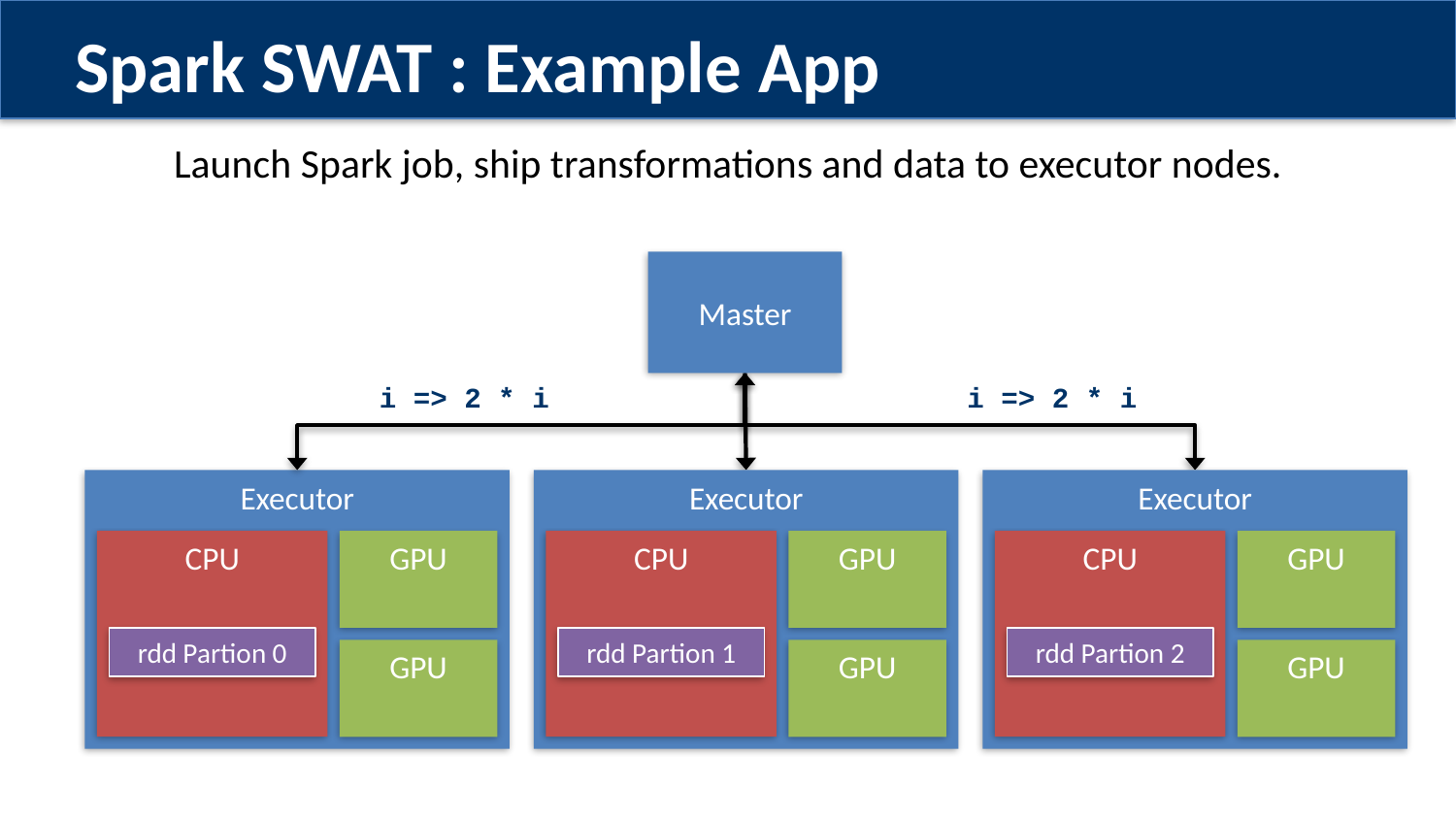

Spark SWAT : Example App
Launch Spark job, ship transformations and data to executor nodes.
Master
i => 2 * i
i => 2 * i
Executor
Executor
Executor
CPU
GPU
CPU
GPU
CPU
GPU
rdd Partion 0
rdd Partion 1
rdd Partion 2
GPU
GPU
GPU